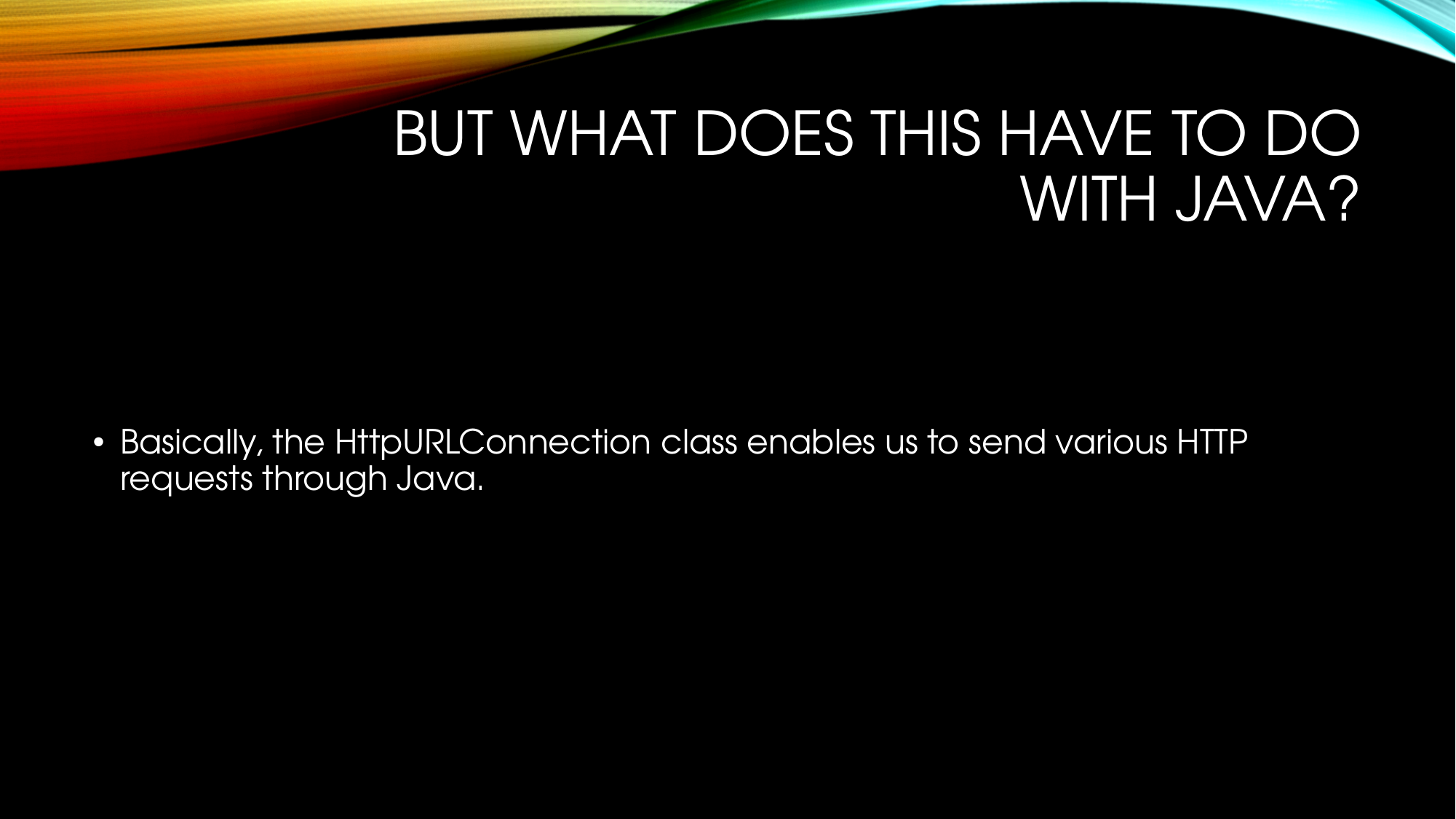

# But what does this have to do with java?
Basically, the HttpURLConnection class enables us to send various HTTP requests through Java.